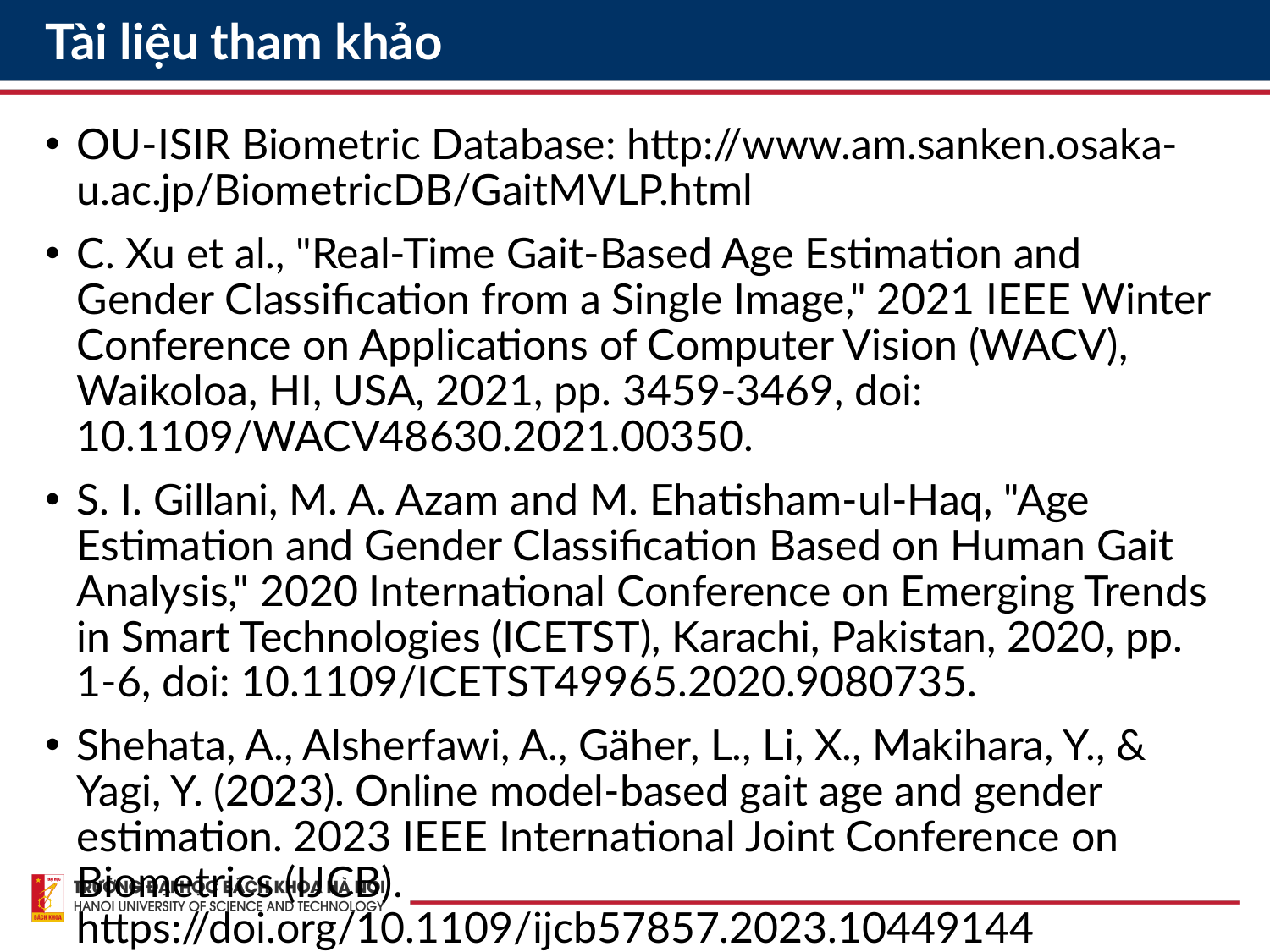

# Tài liệu tham khảo
OU-ISIR Biometric Database: http://www.am.sanken.osaka-u.ac.jp/BiometricDB/GaitMVLP.html
C. Xu et al., "Real-Time Gait-Based Age Estimation and Gender Classification from a Single Image," 2021 IEEE Winter Conference on Applications of Computer Vision (WACV), Waikoloa, HI, USA, 2021, pp. 3459-3469, doi: 10.1109/WACV48630.2021.00350.
S. I. Gillani, M. A. Azam and M. Ehatisham-ul-Haq, "Age Estimation and Gender Classification Based on Human Gait Analysis," 2020 International Conference on Emerging Trends in Smart Technologies (ICETST), Karachi, Pakistan, 2020, pp. 1-6, doi: 10.1109/ICETST49965.2020.9080735.
Shehata, A., Alsherfawi, A., Gäher, L., Li, X., Makihara, Y., & Yagi, Y. (2023). Online model-based gait age and gender estimation. 2023 IEEE International Joint Conference on Biometrics (IJCB). https://doi.org/10.1109/ijcb57857.2023.10449144

9